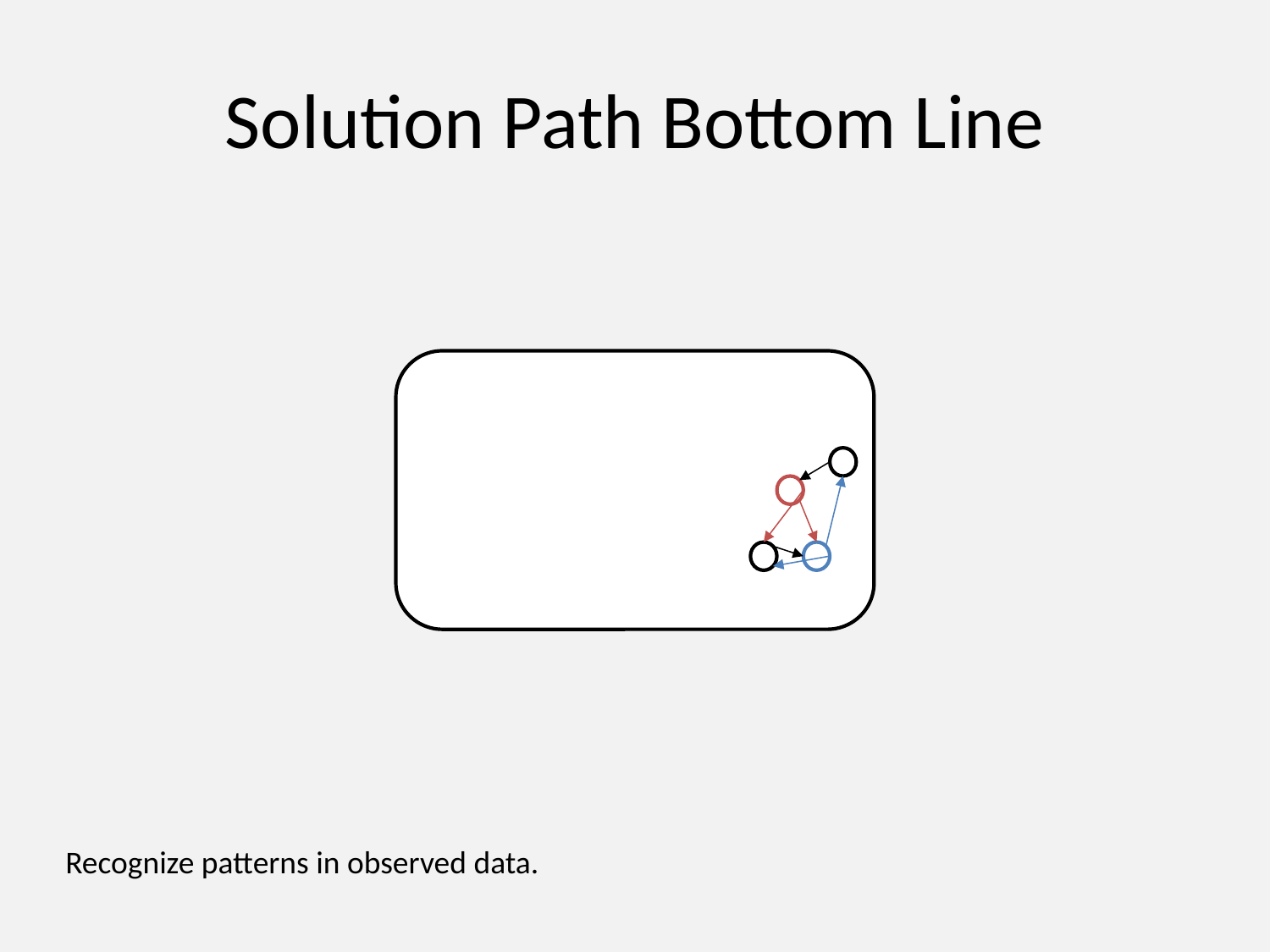

# Solution Path Bottom Line

Recognize patterns in observed data.